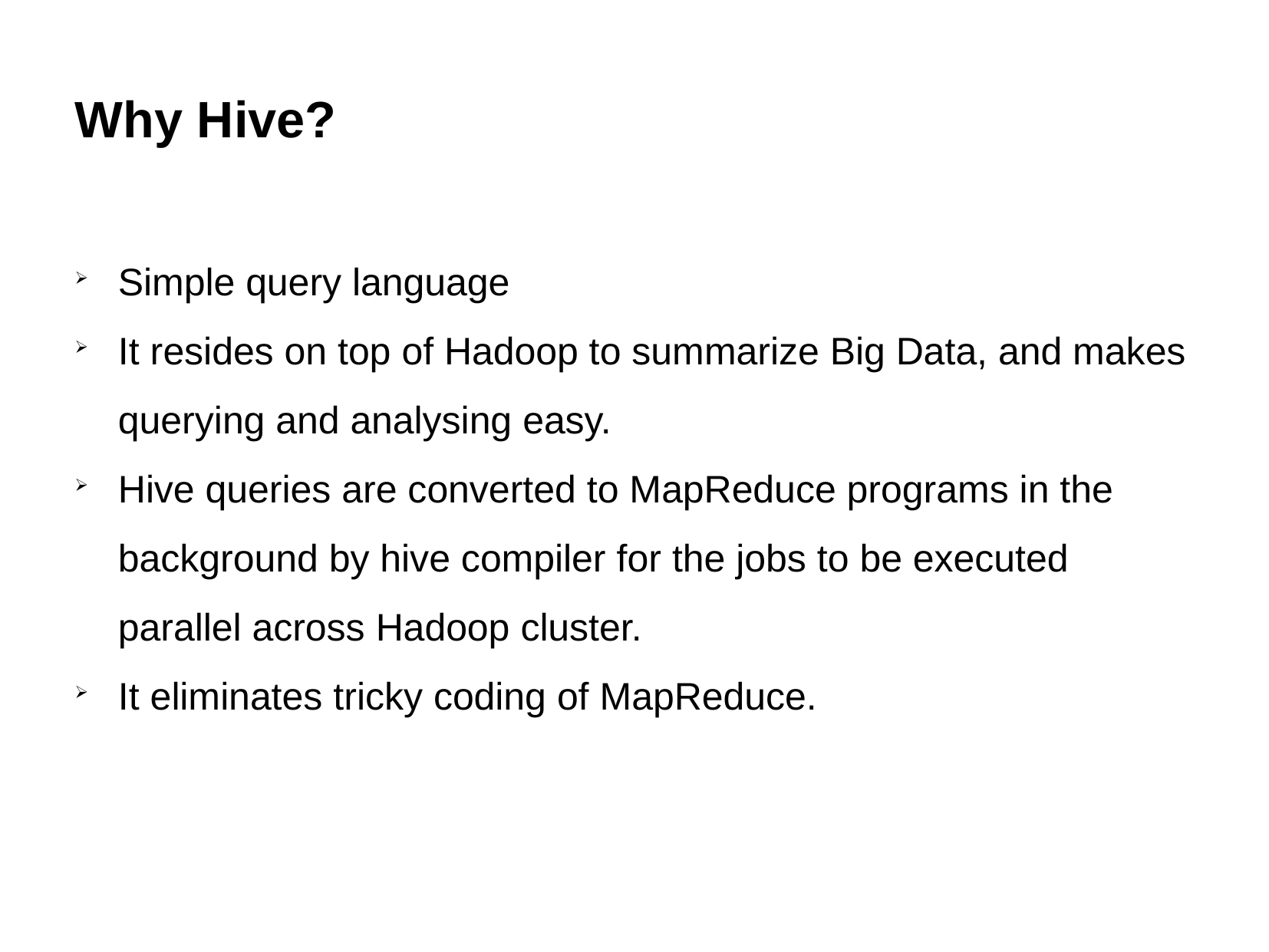

Simple query language
It resides on top of Hadoop to summarize Big Data, and makes querying and analysing easy.
Hive queries are converted to MapReduce programs in the background by hive compiler for the jobs to be executed parallel across Hadoop cluster.
It eliminates tricky coding of MapReduce.
Why Hive?